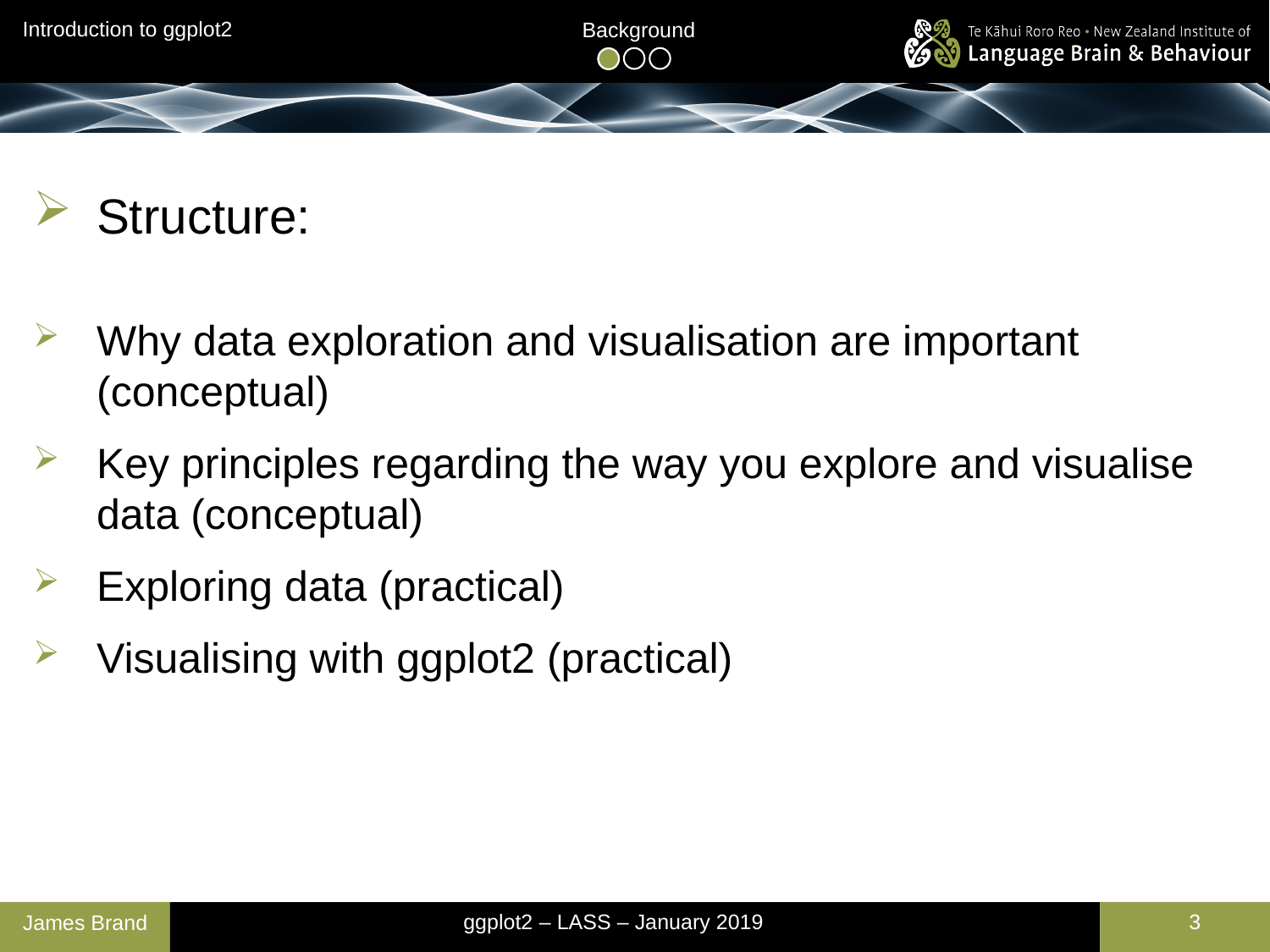

Background

Structure:

Why data exploration and visualisation are important (conceptual)
Key principles regarding the way you explore and visualise data (conceptual)
Exploring data (practical)
Visualising with ggplot2 (practical)